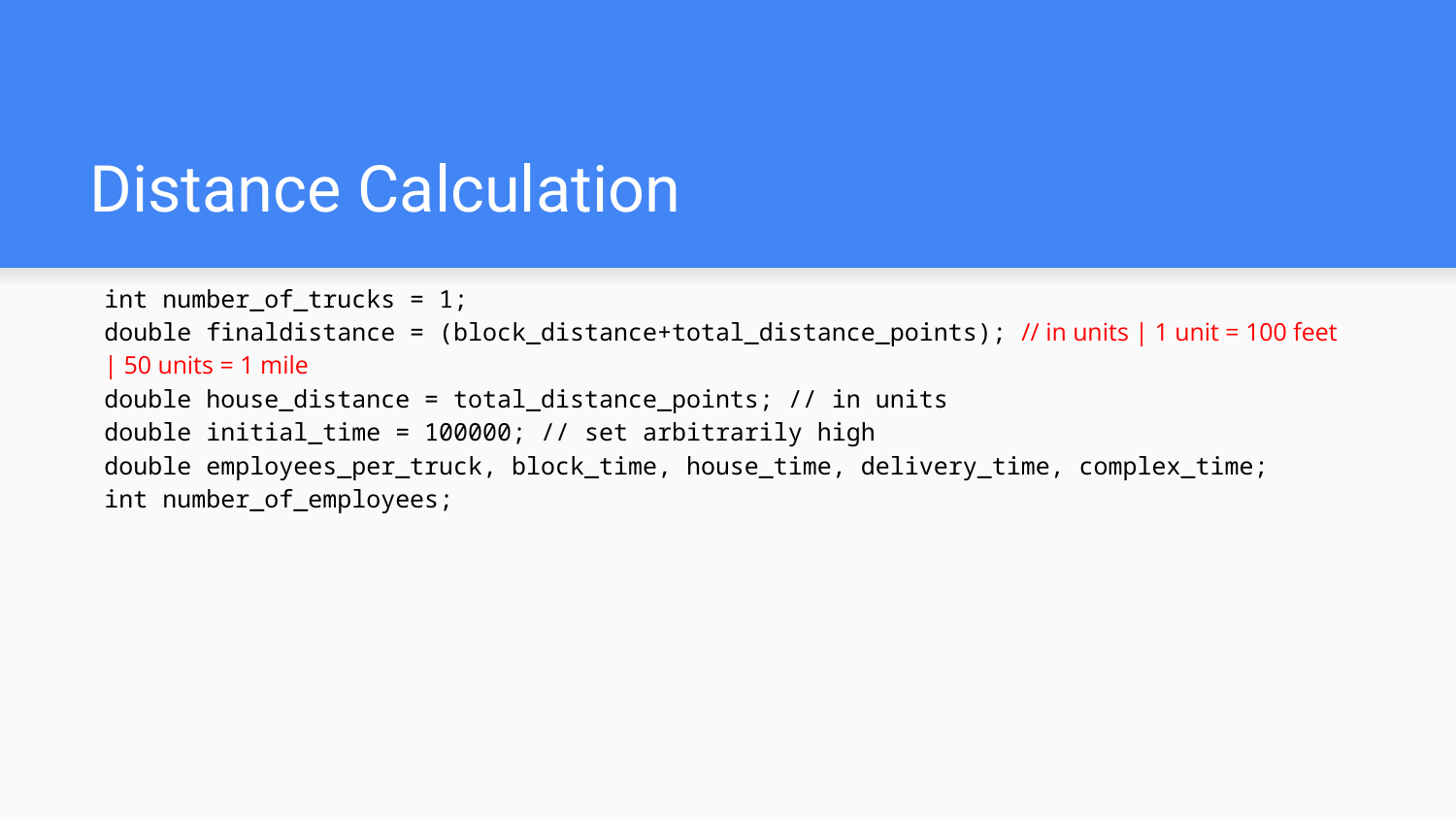

# Distance Calculation
int number_of_trucks = 1;
double finaldistance = (block_distance+total_distance_points); // in units | 1 unit = 100 feet | 50 units = 1 mile
double house_distance = total_distance_points; // in units
double initial_time = 100000; // set arbitrarily high
double employees_per_truck, block_time, house_time, delivery_time, complex_time;
int number_of_employees;